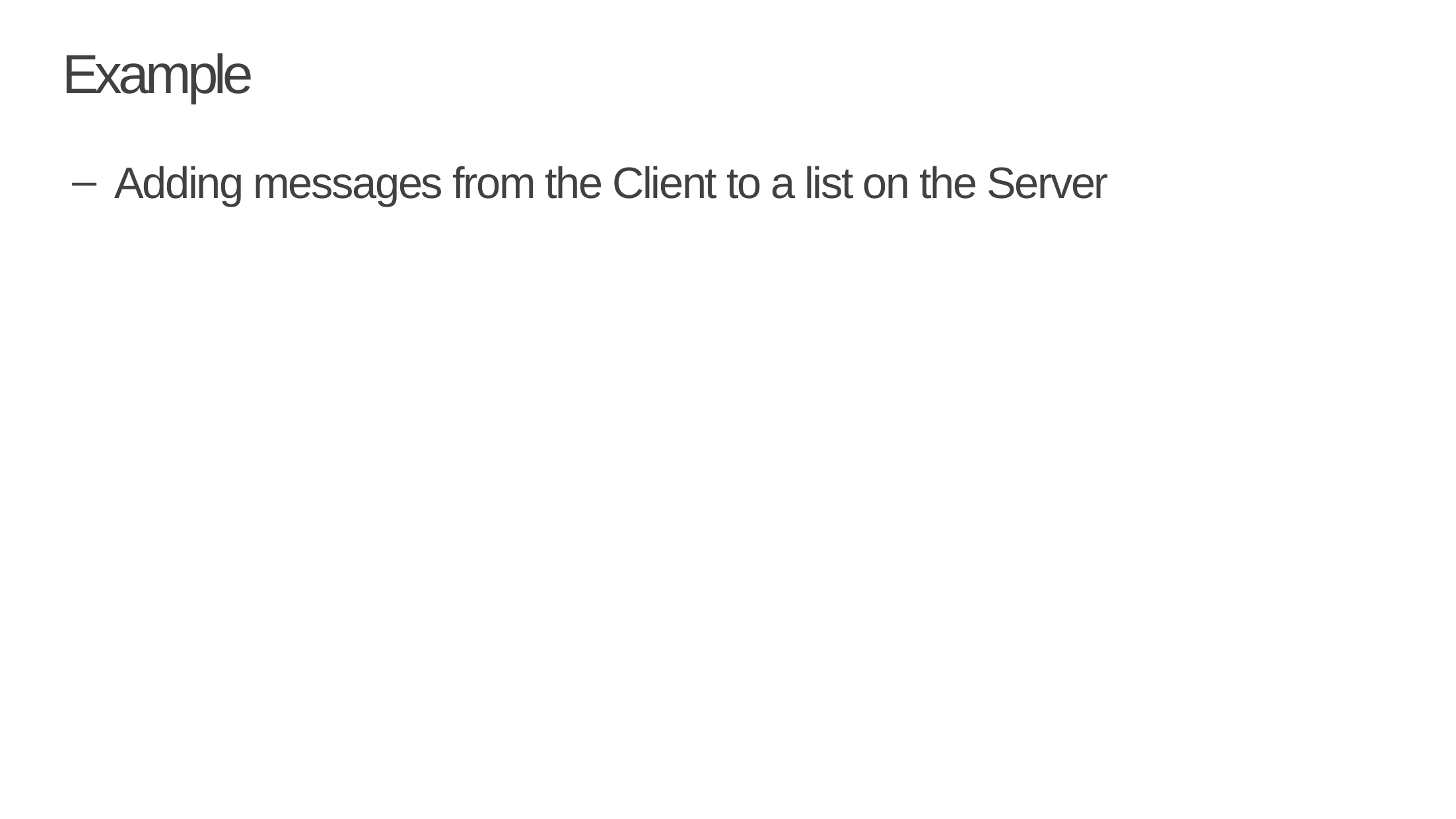

# Example
Adding messages from the Client to a list on the Server